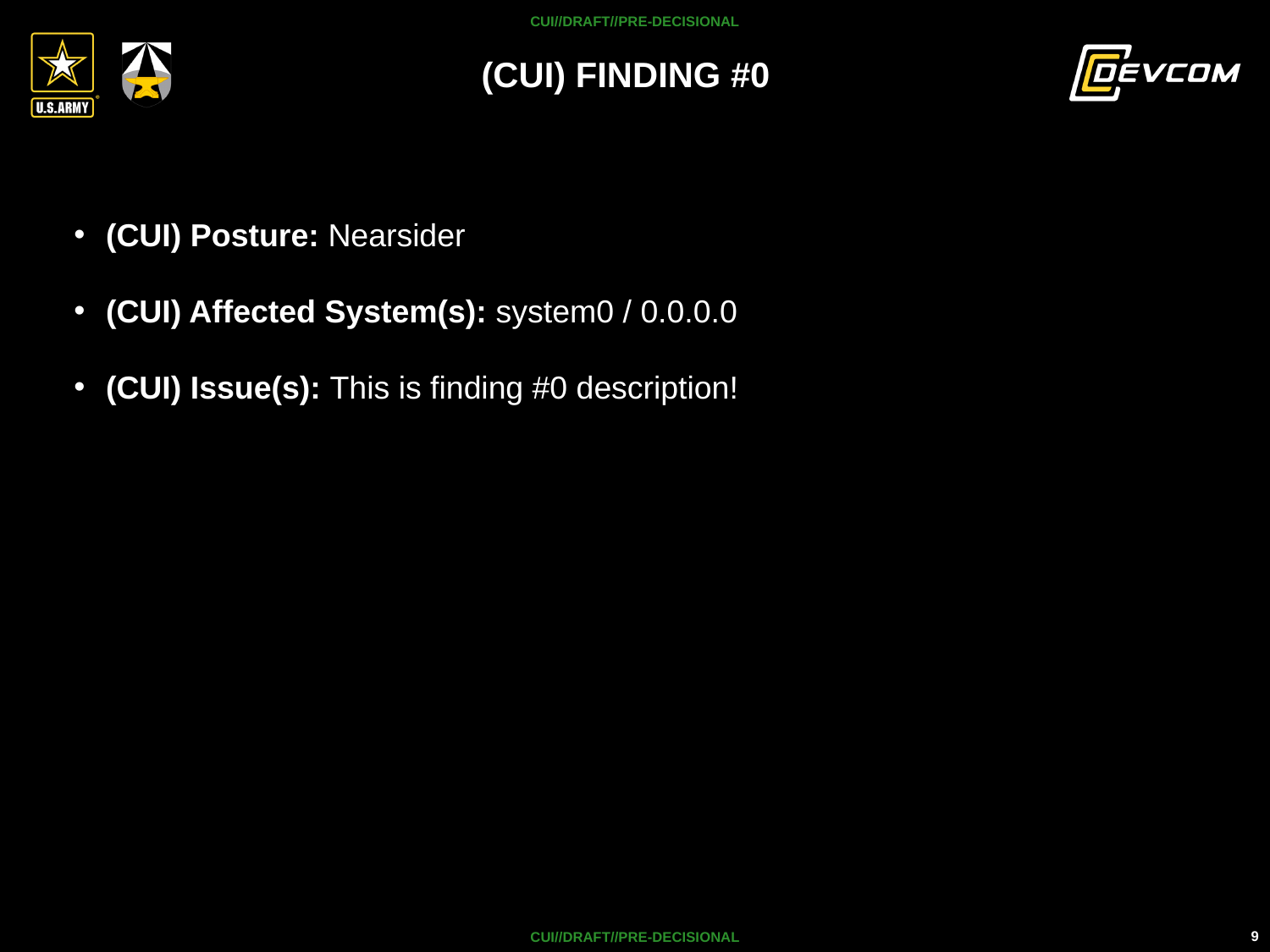

CUI//DRAFT//PRE-DECISIONAL
# (CUI) Finding #0

(CUI) Posture: Nearsider

(CUI) Affected System(s): system0 / 0.0.0.0

(CUI) Issue(s): This is finding #0 description!
CUI//DRAFT//PRE-DECISIONAL